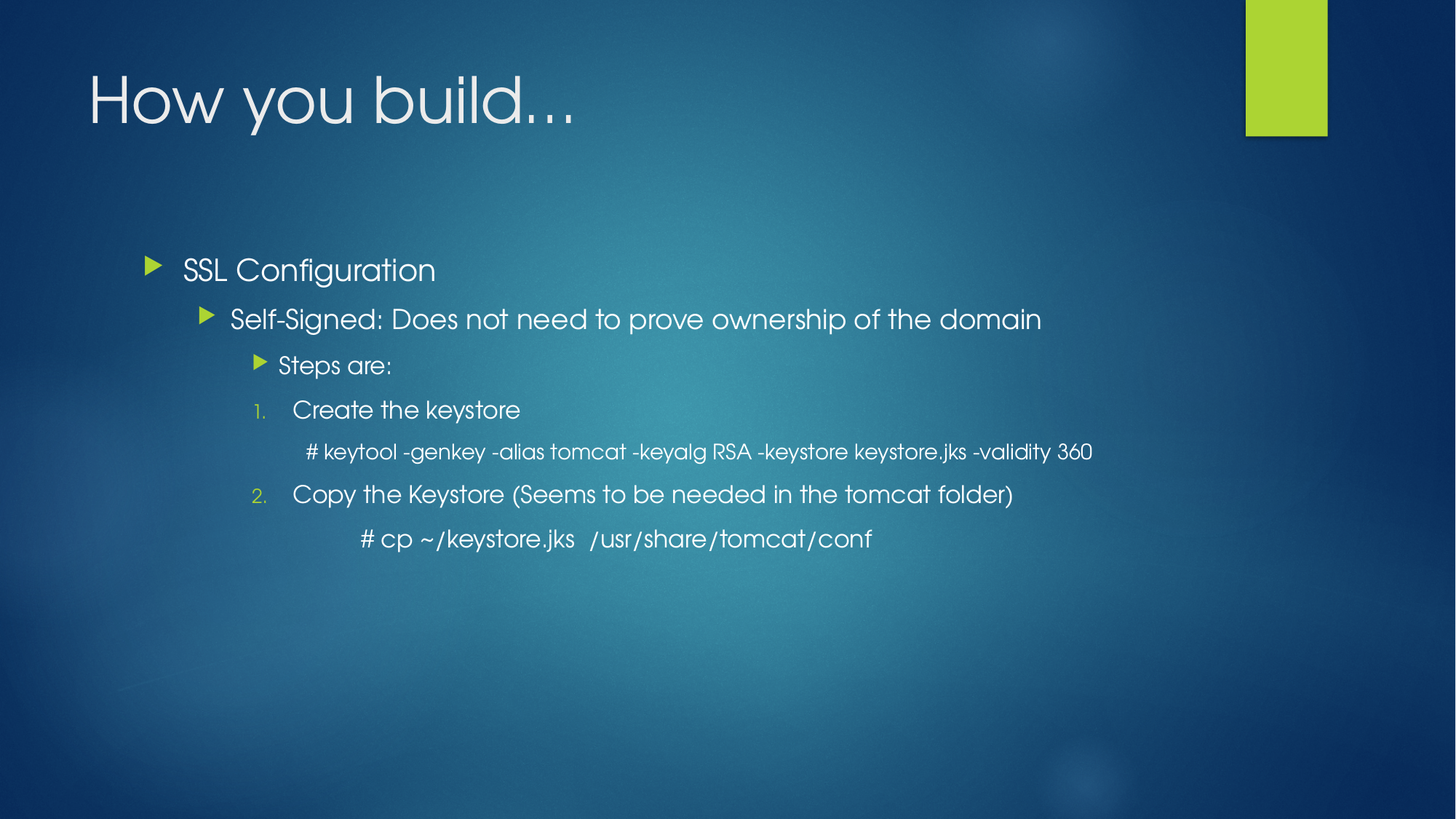

# How you build…
SSL Configuration
Self-Signed: Does not need to prove ownership of the domain
Steps are:
Create the keystore
# keytool -genkey -alias tomcat -keyalg RSA -keystore keystore.jks -validity 360
Copy the Keystore (Seems to be needed in the tomcat folder)
	# cp ~/keystore.jks  /usr/share/tomcat/conf